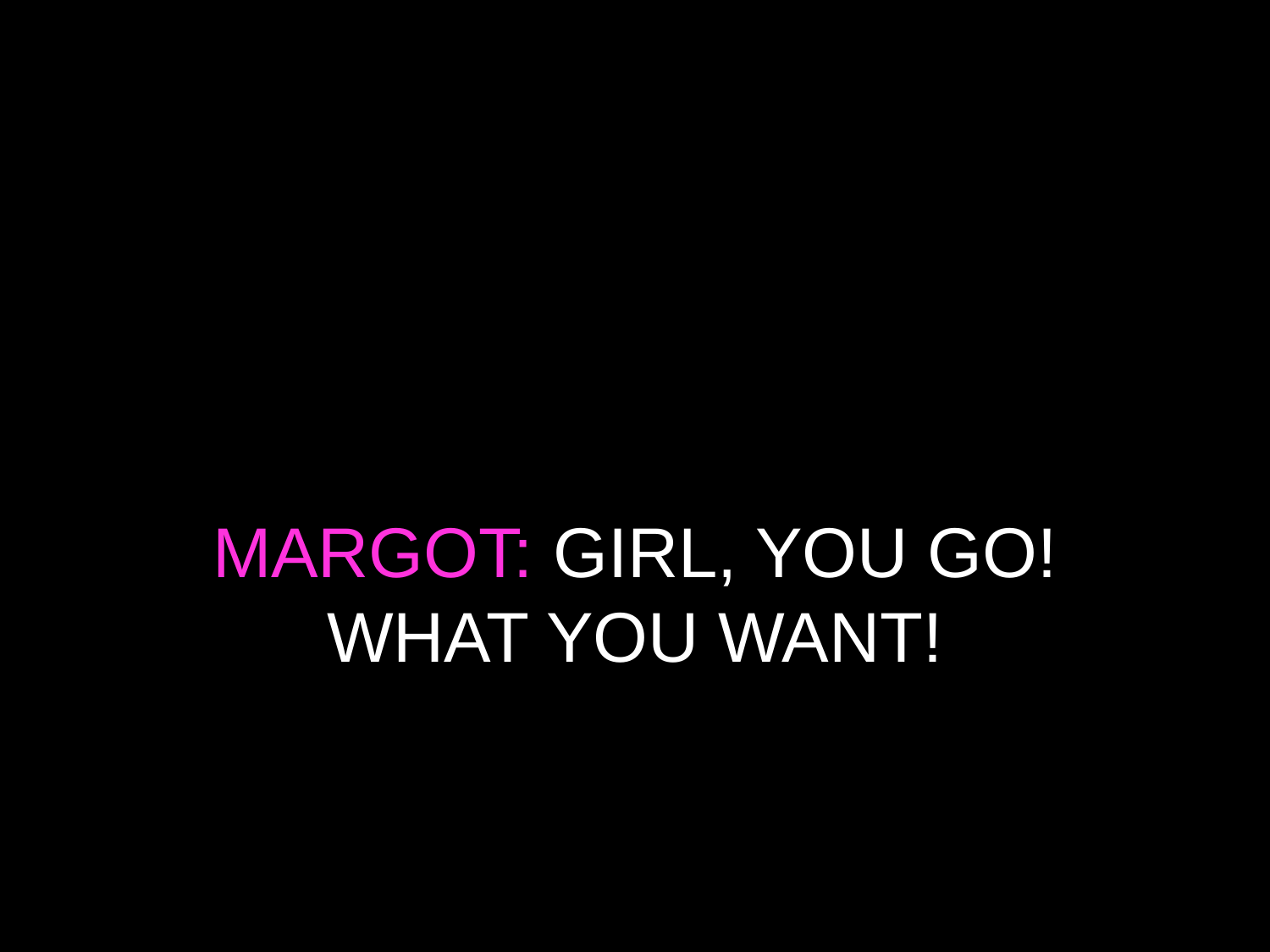

# MARGOT: GIRL, YOU GO! WHAT YOU WANT!